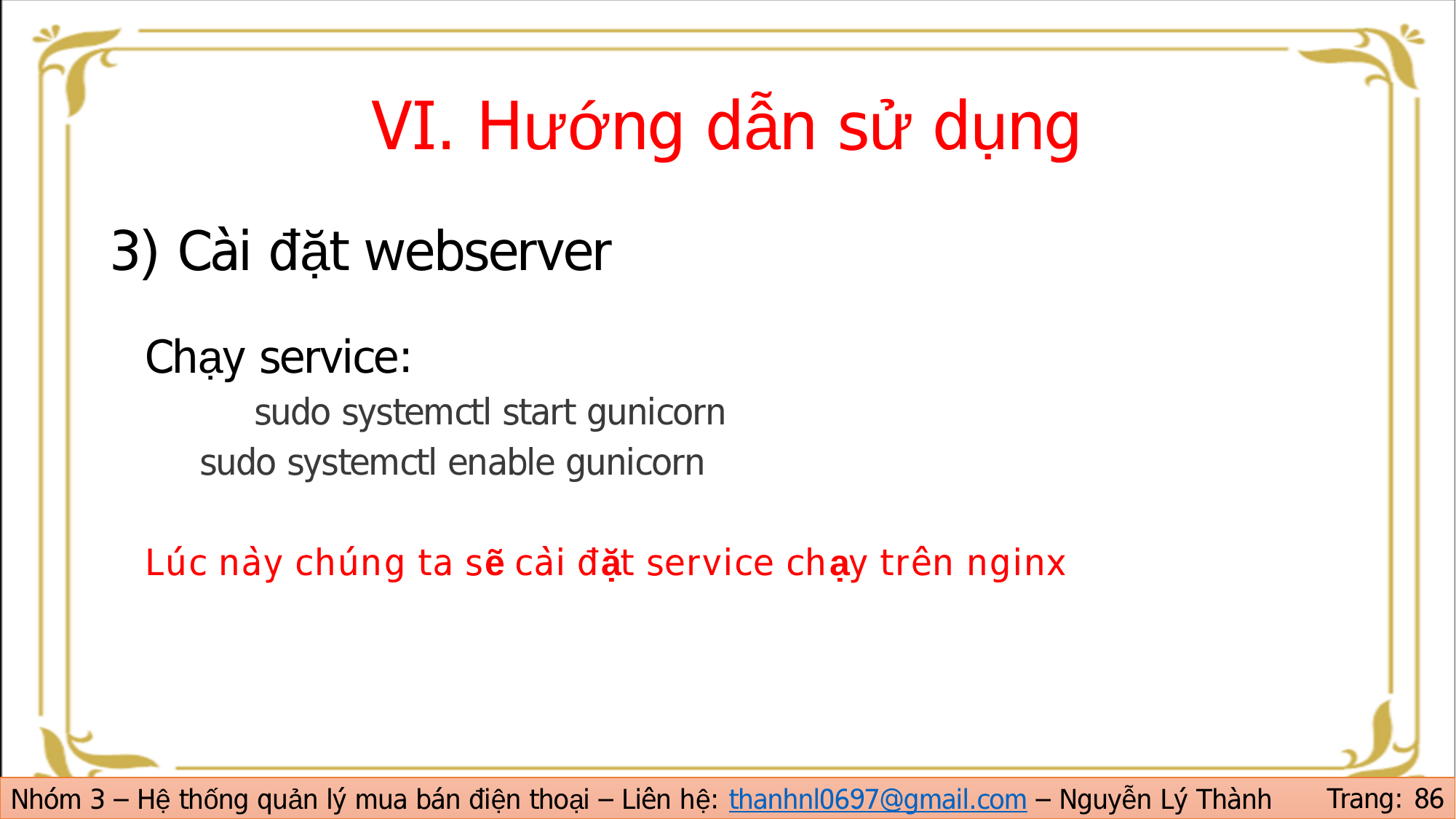

# VI. Hướng dẫn sử dụng
3) Cài đặt webserver
Chạy service:
	sudo systemctl start gunicorn
sudo systemctl enable gunicorn

Lúc này chúng ta sẽ cài đặt service chạy trên nginx

86